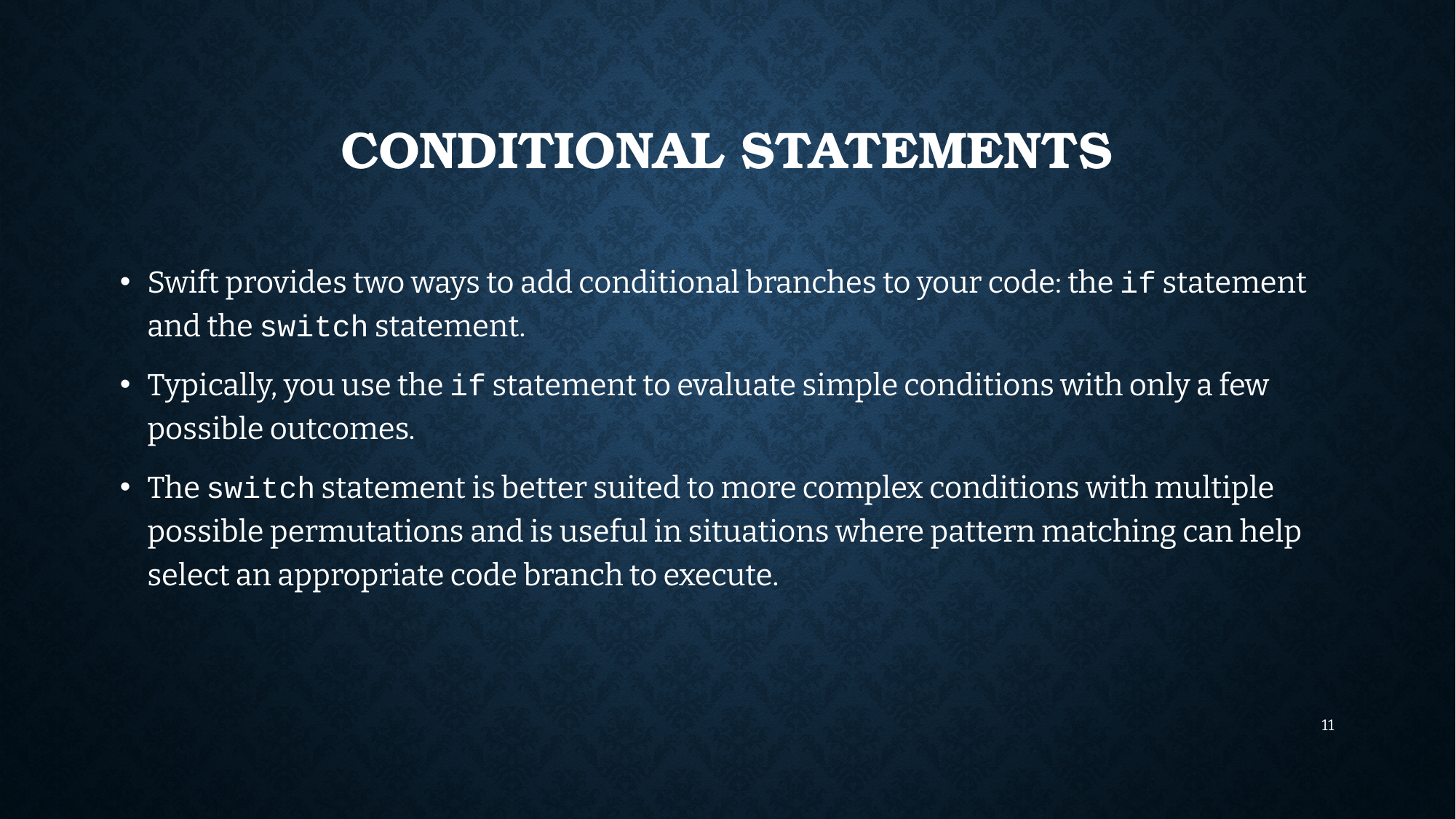

# Conditional Statements
Swift provides two ways to add conditional branches to your code: the if statement and the switch statement.
Typically, you use the if statement to evaluate simple conditions with only a few possible outcomes.
The switch statement is better suited to more complex conditions with multiple possible permutations and is useful in situations where pattern matching can help select an appropriate code branch to execute.
11